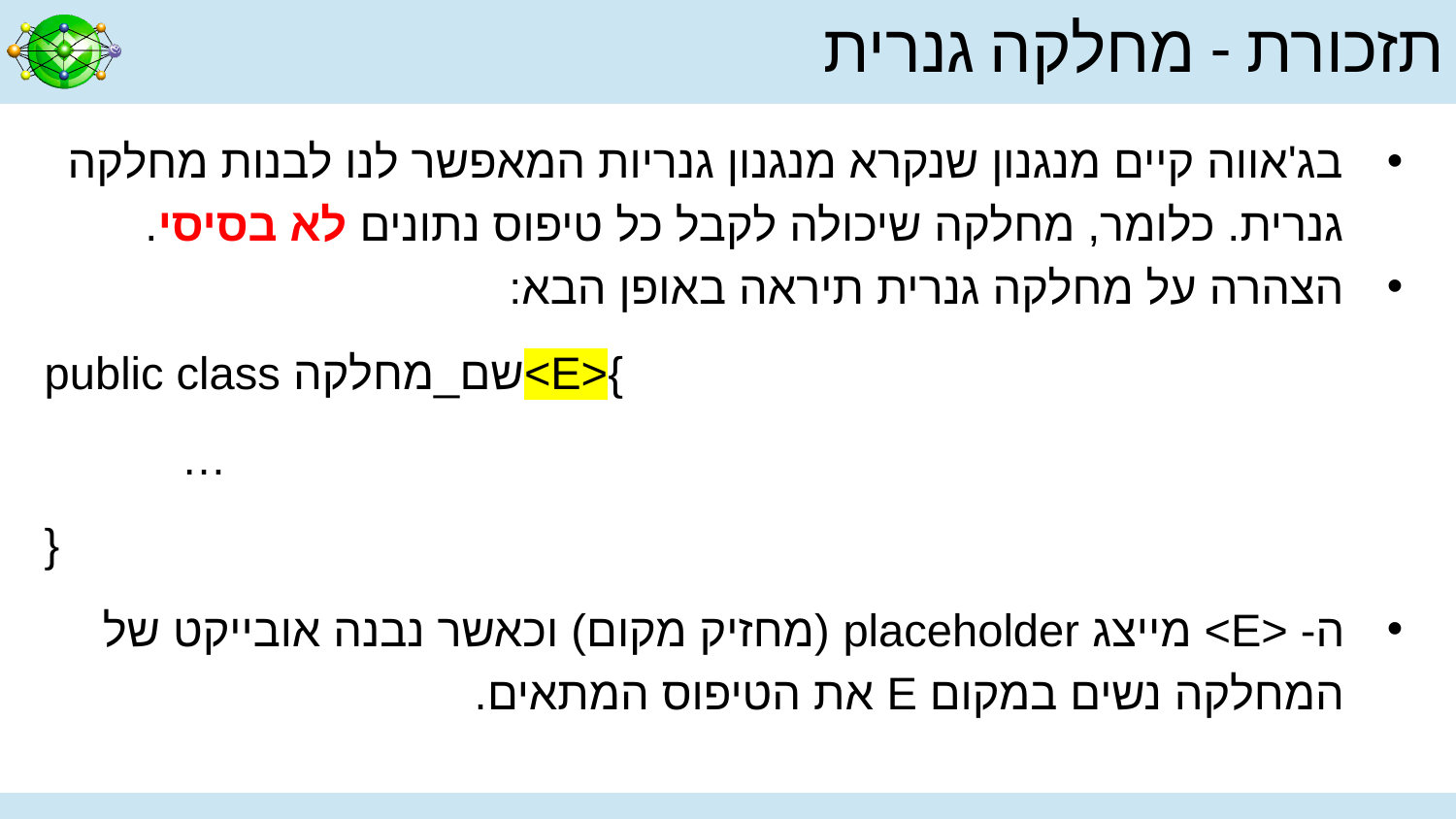

# תזכורת - מחלקה גנרית
בג'אווה קיים מנגנון שנקרא מנגנון גנריות המאפשר לנו לבנות מחלקה גנרית. כלומר, מחלקה שיכולה לקבל כל טיפוס נתונים לא בסיסי.
הצהרה על מחלקה גנרית תיראה באופן הבא:
public class שם_מחלקה<E>{
        	…
}
ה- <E> מייצג placeholder (מחזיק מקום) וכאשר נבנה אובייקט של המחלקה נשים במקום E את הטיפוס המתאים.